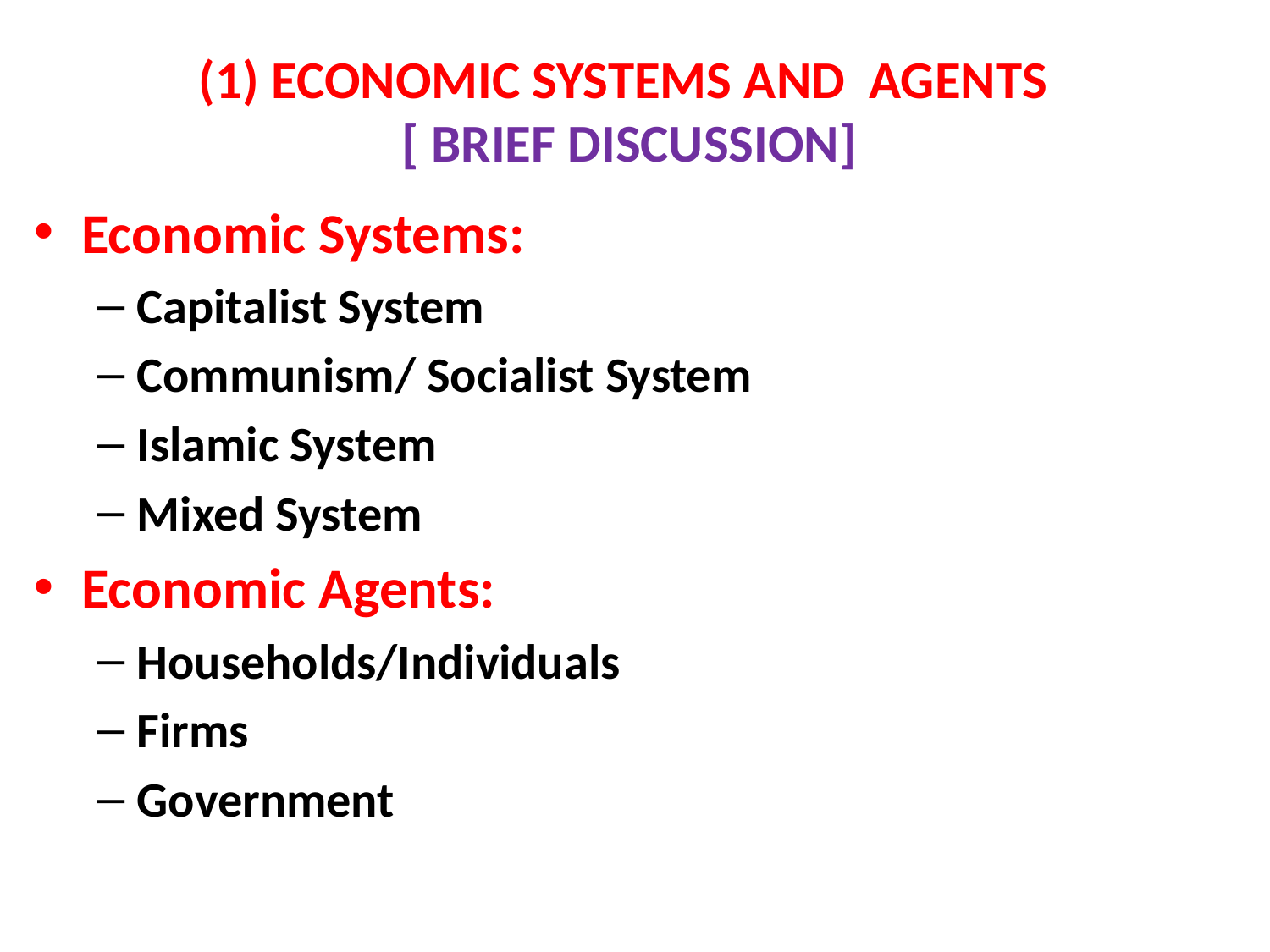

# (1) ECONOMIC SYSTEMS AND  AGENTS [ BRIEF DISCUSSION]
Economic Systems:
Capitalist System
Communism/ Socialist System
Islamic System
Mixed System
Economic Agents:
Households/Individuals
Firms
Government